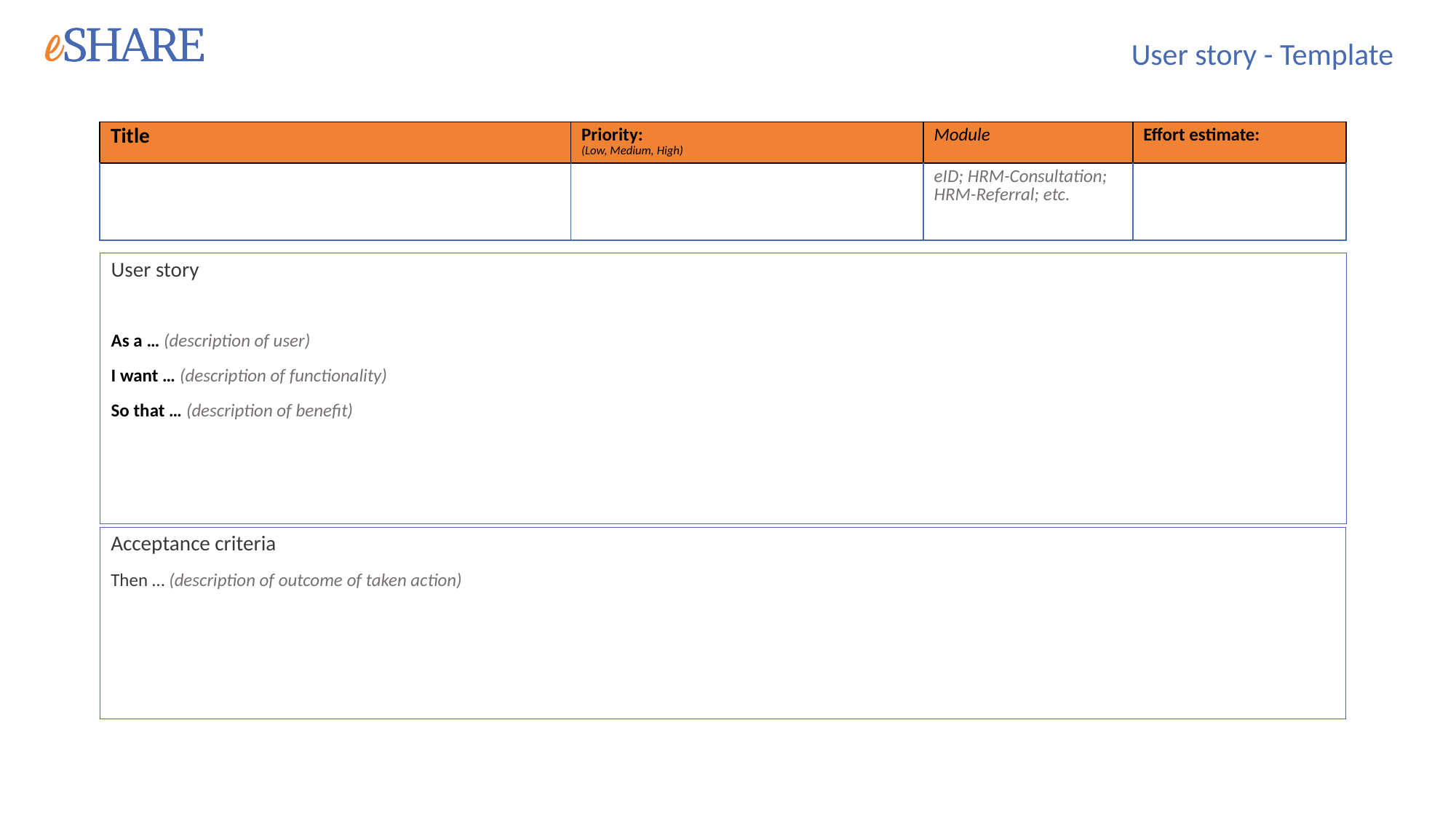

User story - Template
| Title | Priority: (Low, Medium, High) | Module | Effort estimate: |
| --- | --- | --- | --- |
|  |  | eID; HRM-Consultation; HRM-Referral; etc. |  |
User story

As a … (description of user)
I want … (description of functionality)
So that … (description of benefit)
Acceptance criteria
Then … (description of outcome of taken action)